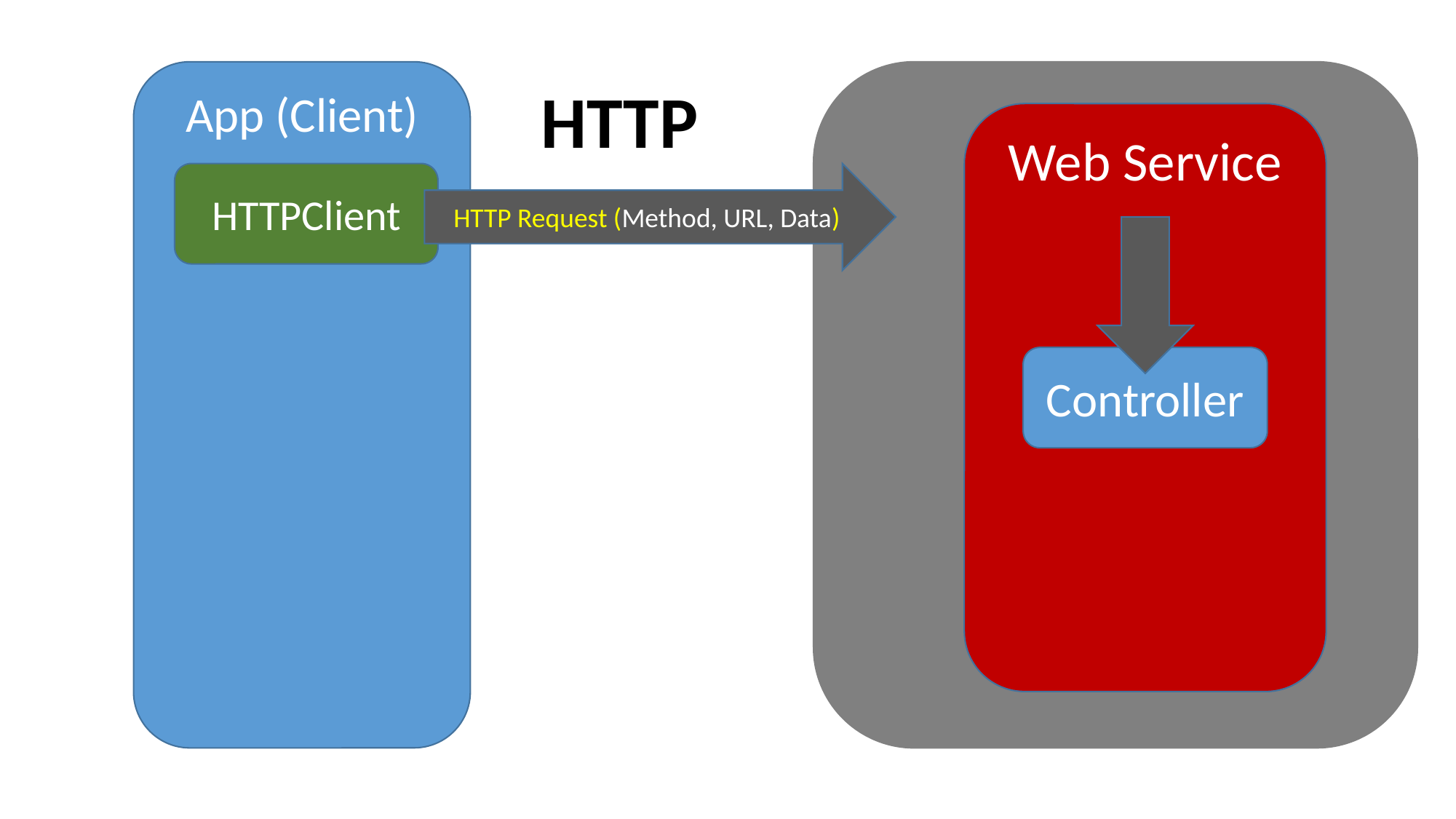

App (Client)

HTTP
Web Service
HTTPClient
HTTP Request (Method, URL, Data)

Controller